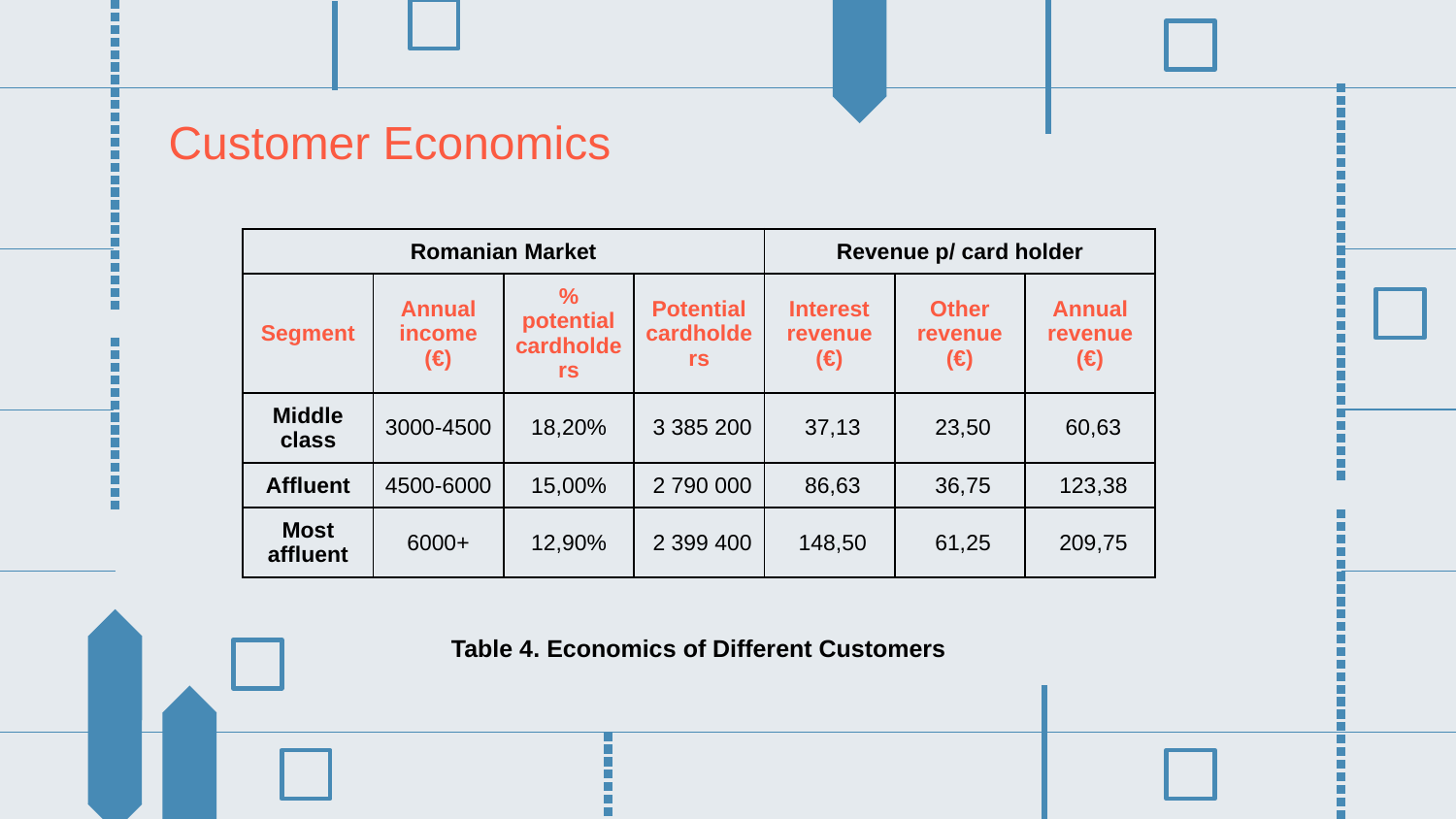

# Customer Economics
| Romanian Market |  |  |  | Revenue p/ card holder |  |  |
| --- | --- | --- | --- | --- | --- | --- |
| Segment | Annual income (€) | % potential cardholders | Potential cardholders | Interest revenue (€) | Other revenue (€) | Annual revenue (€) |
| Middle class | 3000-4500 | 18,20% | 3 385 200 | 37,13 | 23,50 | 60,63 |
| Affluent | 4500-6000 | 15,00% | 2 790 000 | 86,63 | 36,75 | 123,38 |
| Most affluent | 6000+ | 12,90% | 2 399 400 | 148,50 | 61,25 | 209,75 |
Table 4. Economics of Different Customers